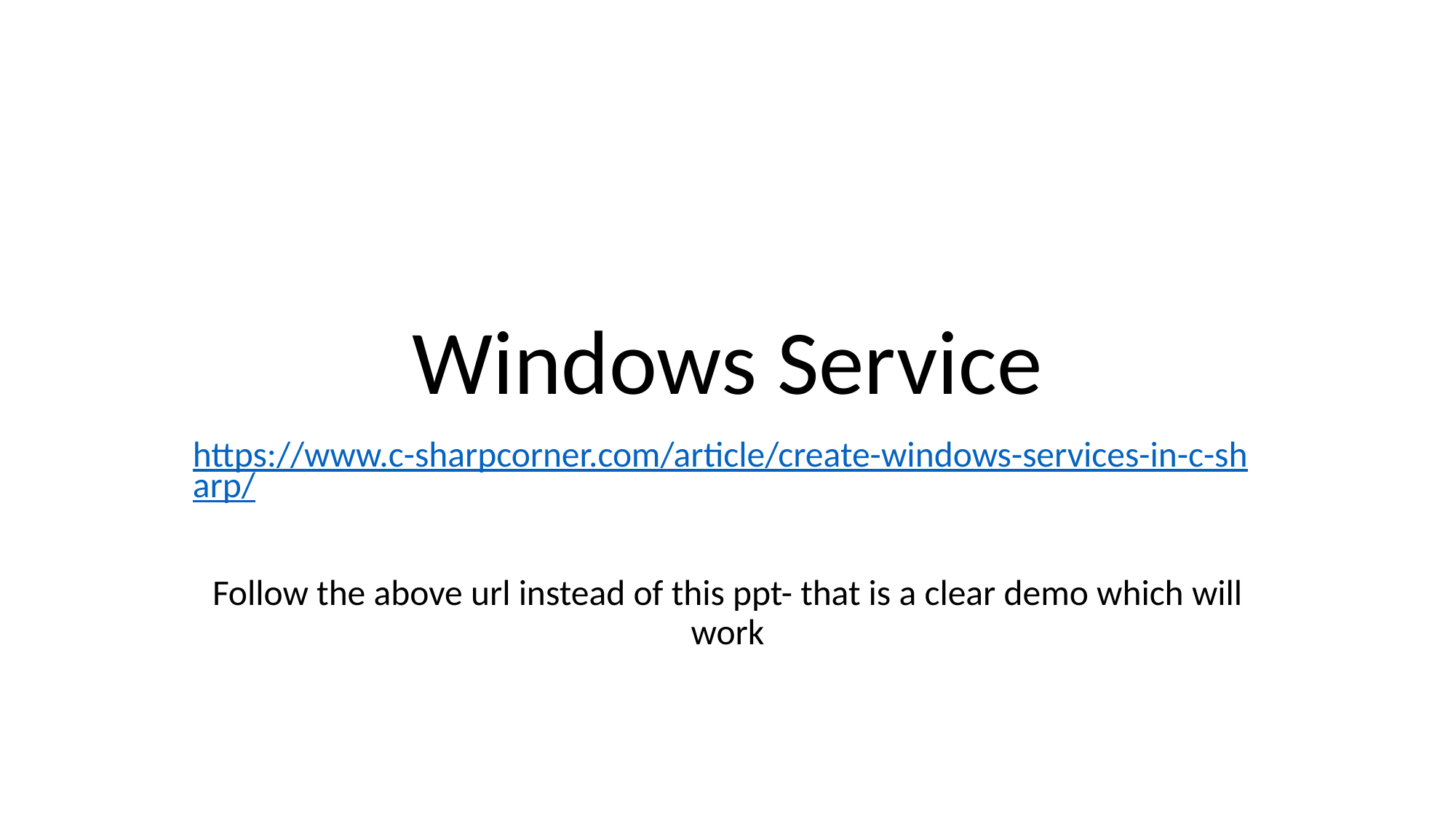

# Windows Service
https://www.c-sharpcorner.com/article/create-windows-services-in-c-sharp/

Follow the above url instead of this ppt- that is a clear demo which will work